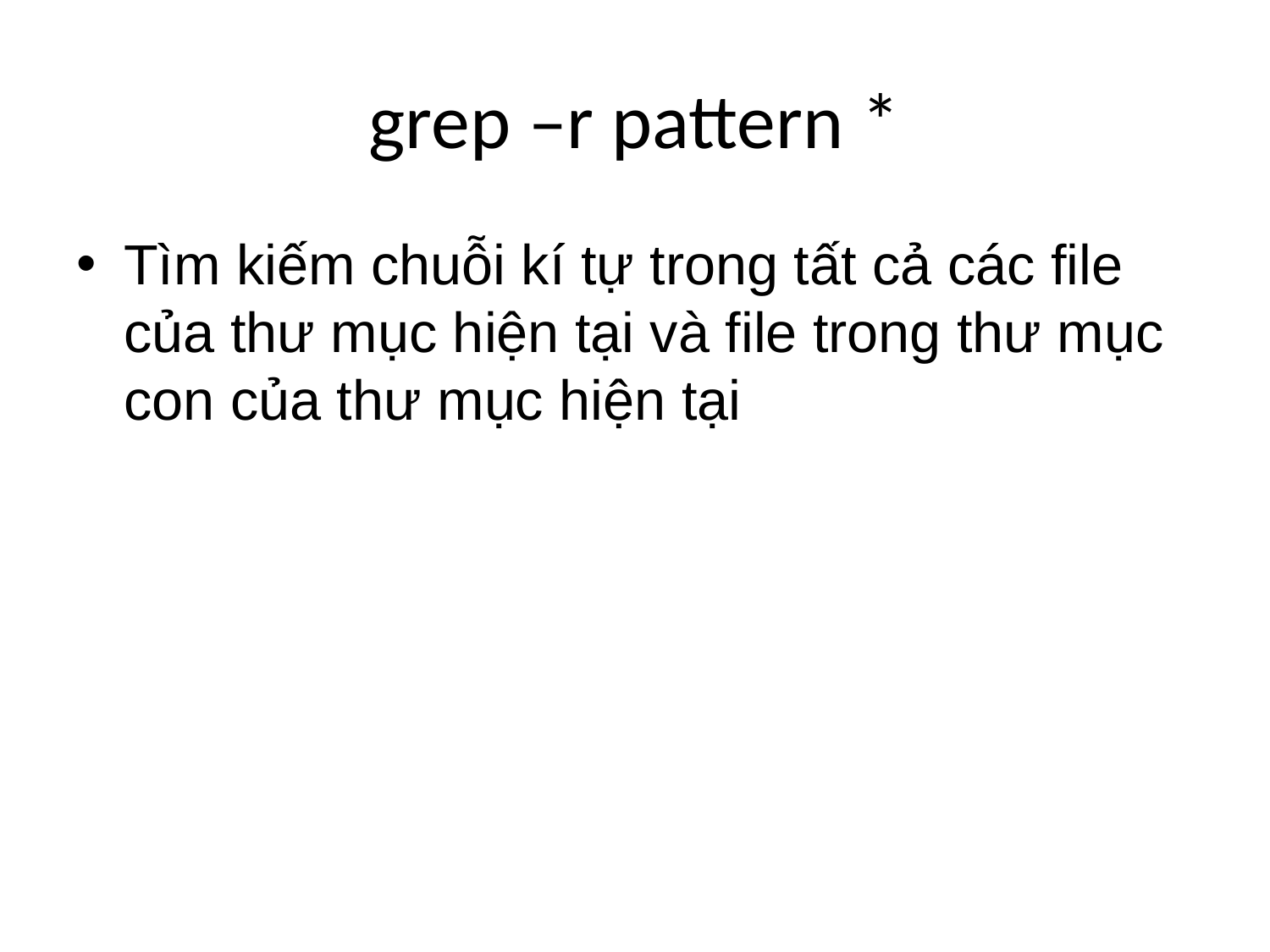

# grep –r pattern *
Tìm kiếm chuỗi kí tự trong tất cả các file của thư mục hiện tại và file trong thư mục con của thư mục hiện tại